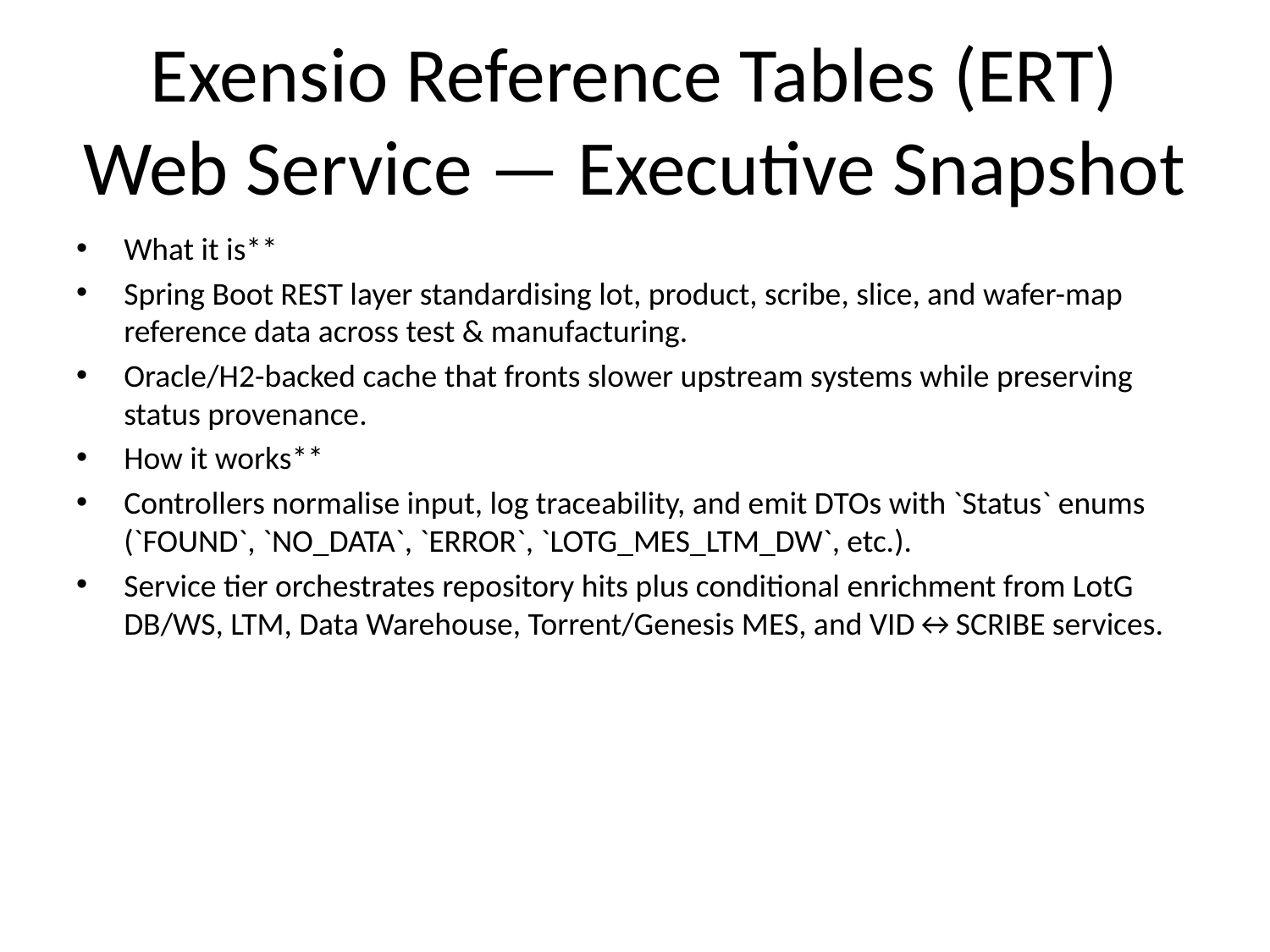

# Exensio Reference Tables (ERT) Web Service — Executive Snapshot
What it is**
Spring Boot REST layer standardising lot, product, scribe, slice, and wafer-map reference data across test & manufacturing.
Oracle/H2-backed cache that fronts slower upstream systems while preserving status provenance.
How it works**
Controllers normalise input, log traceability, and emit DTOs with `Status` enums (`FOUND`, `NO_DATA`, `ERROR`, `LOTG_MES_LTM_DW`, etc.).
Service tier orchestrates repository hits plus conditional enrichment from LotG DB/WS, LTM, Data Warehouse, Torrent/Genesis MES, and VID↔SCRIBE services.